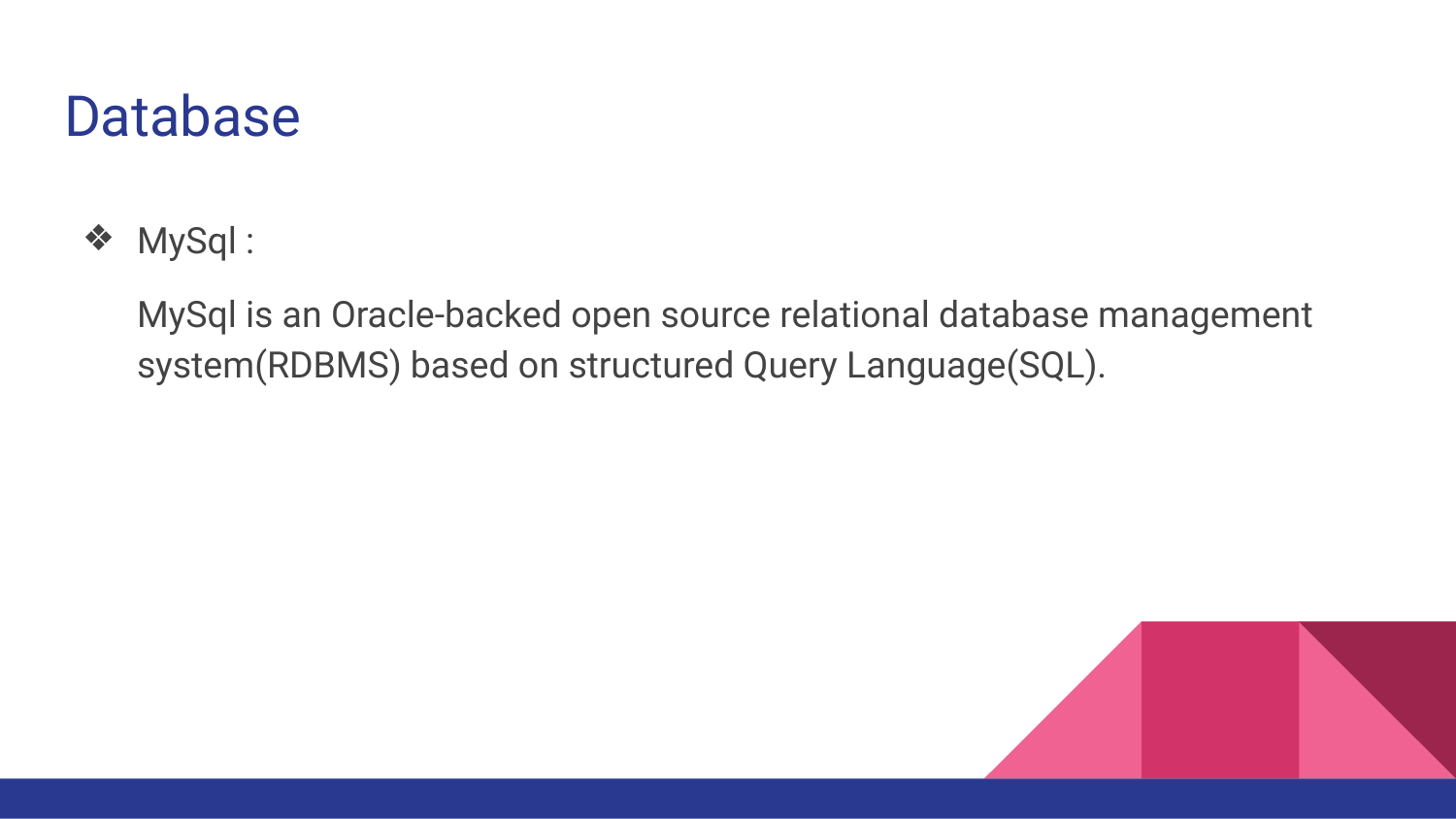

# Database
MySql :
MySql is an Oracle-backed open source relational database management      system(RDBMS) based on structured Query Language(SQL).